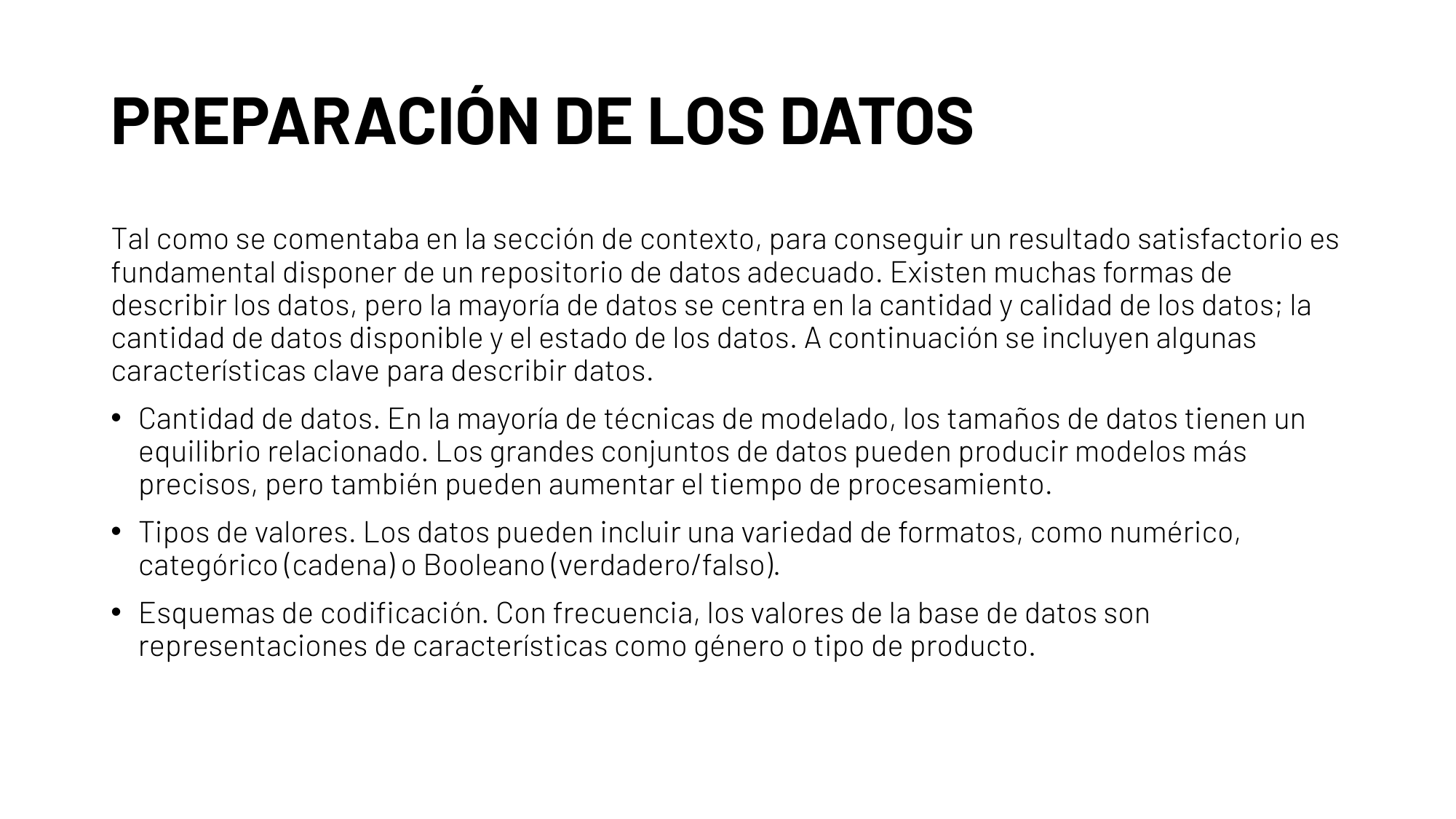

# PREPARACIÓN DE LOS DATOS
Tal como se comentaba en la sección de contexto, para conseguir un resultado satisfactorio es fundamental disponer de un repositorio de datos adecuado. Existen muchas formas de describir los datos, pero la mayoría de datos se centra en la cantidad y calidad de los datos; la cantidad de datos disponible y el estado de los datos. A continuación se incluyen algunas características clave para describir datos.
Cantidad de datos. En la mayoría de técnicas de modelado, los tamaños de datos tienen un equilibrio relacionado. Los grandes conjuntos de datos pueden producir modelos más precisos, pero también pueden aumentar el tiempo de procesamiento.
Tipos de valores. Los datos pueden incluir una variedad de formatos, como numérico, categórico (cadena) o Booleano (verdadero/falso).
Esquemas de codificación. Con frecuencia, los valores de la base de datos son representaciones de características como género o tipo de producto.